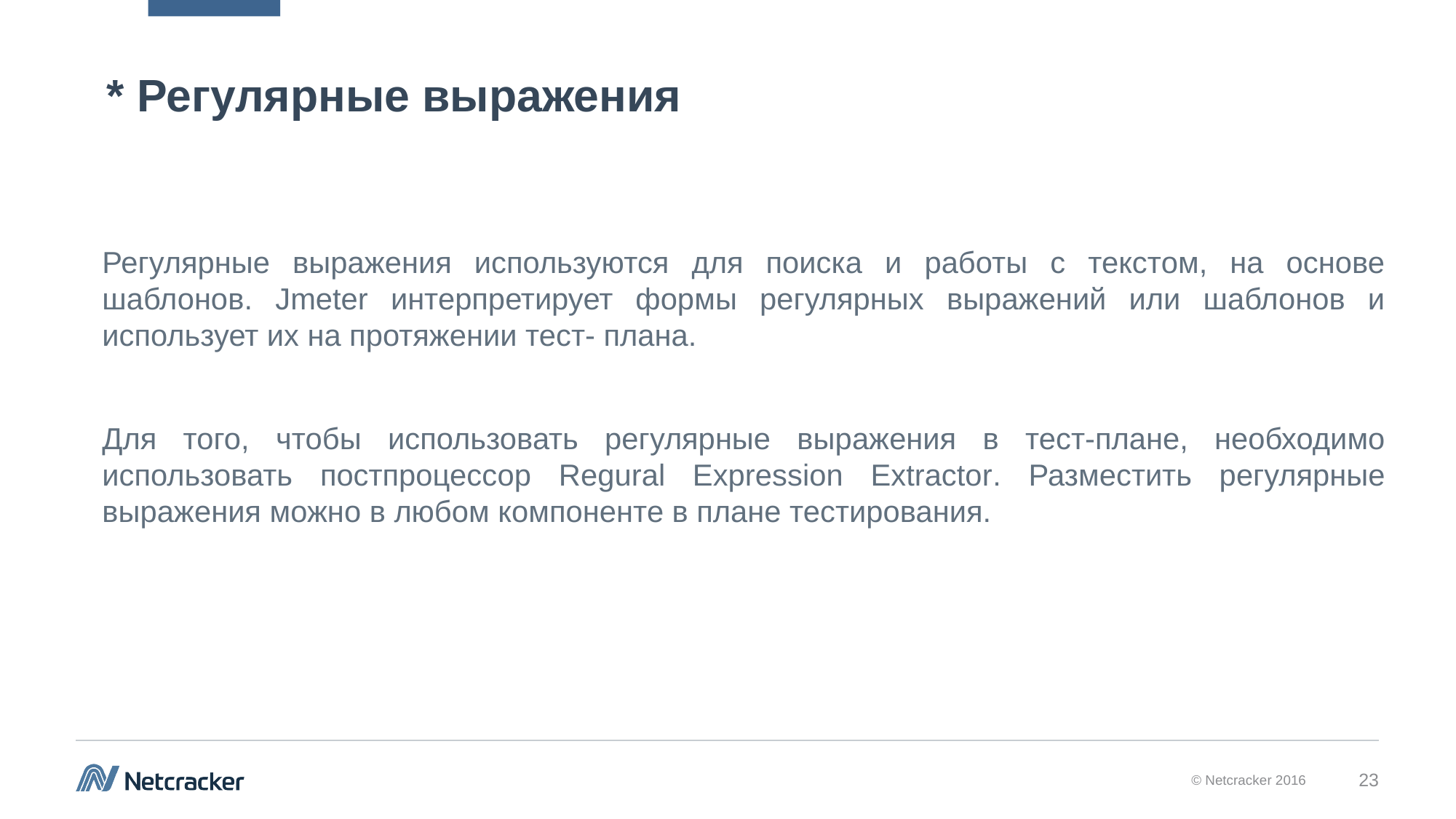

# * Регулярные выражения

Регулярные выражения используются для поиска и работы с текстом, на основе шаблонов. Jmeter интерпретирует формы регулярных выражений или шаблонов и использует их на протяжении тест- плана.

Для того, чтобы использовать регулярные выражения в тест-плане, необходимо использовать постпроцессор Regural Expression Extractor. Разместить регулярные выражения можно в любом компоненте в плане тестирования.